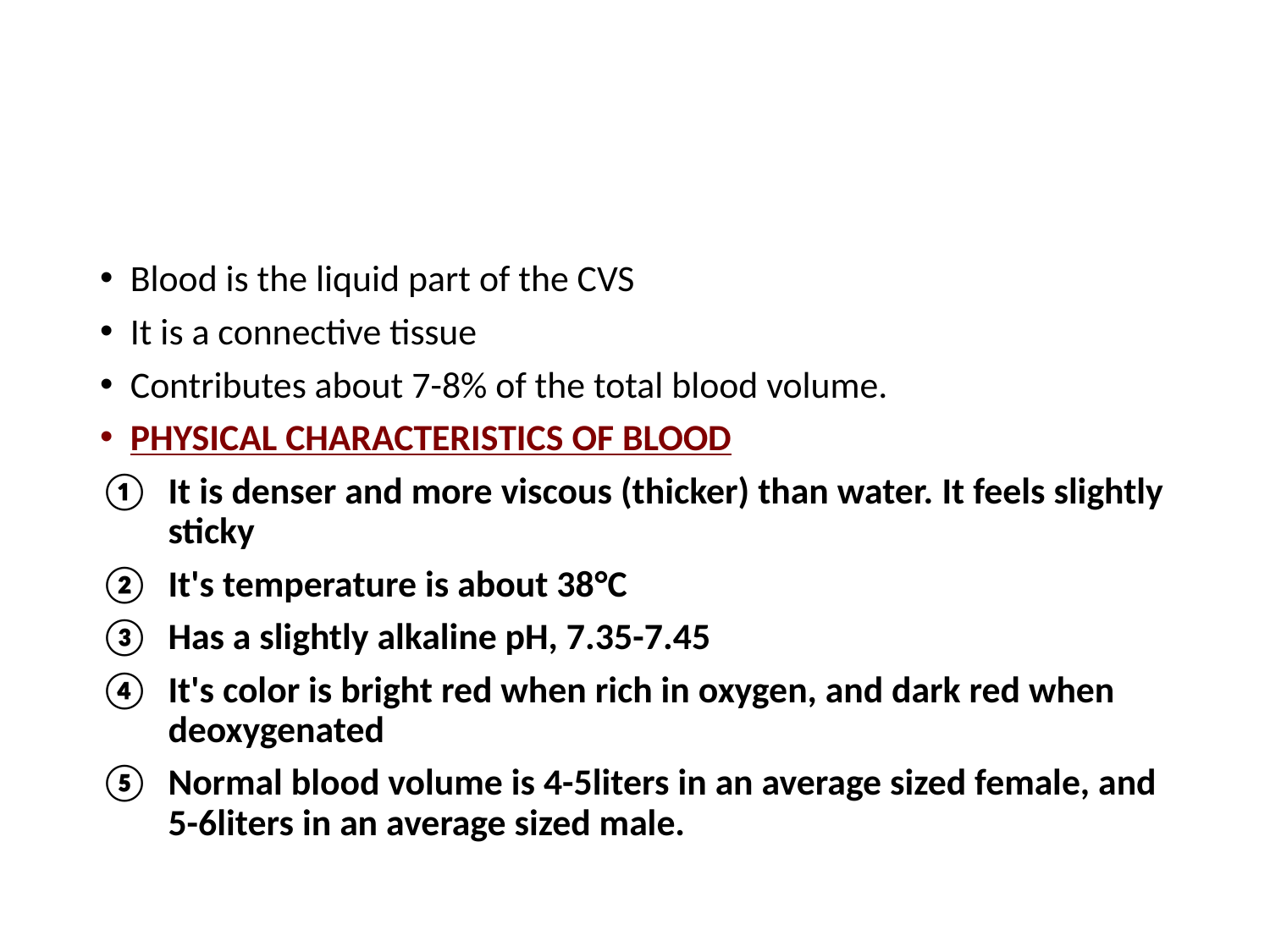

#
Blood is the liquid part of the CVS
It is a connective tissue
Contributes about 7-8% of the total blood volume.
PHYSICAL CHARACTERISTICS OF BLOOD
It is denser and more viscous (thicker) than water. It feels slightly sticky
It's temperature is about 38°C
Has a slightly alkaline pH, 7.35-7.45
It's color is bright red when rich in oxygen, and dark red when deoxygenated
Normal blood volume is 4-5liters in an average sized female, and 5-6liters in an average sized male.